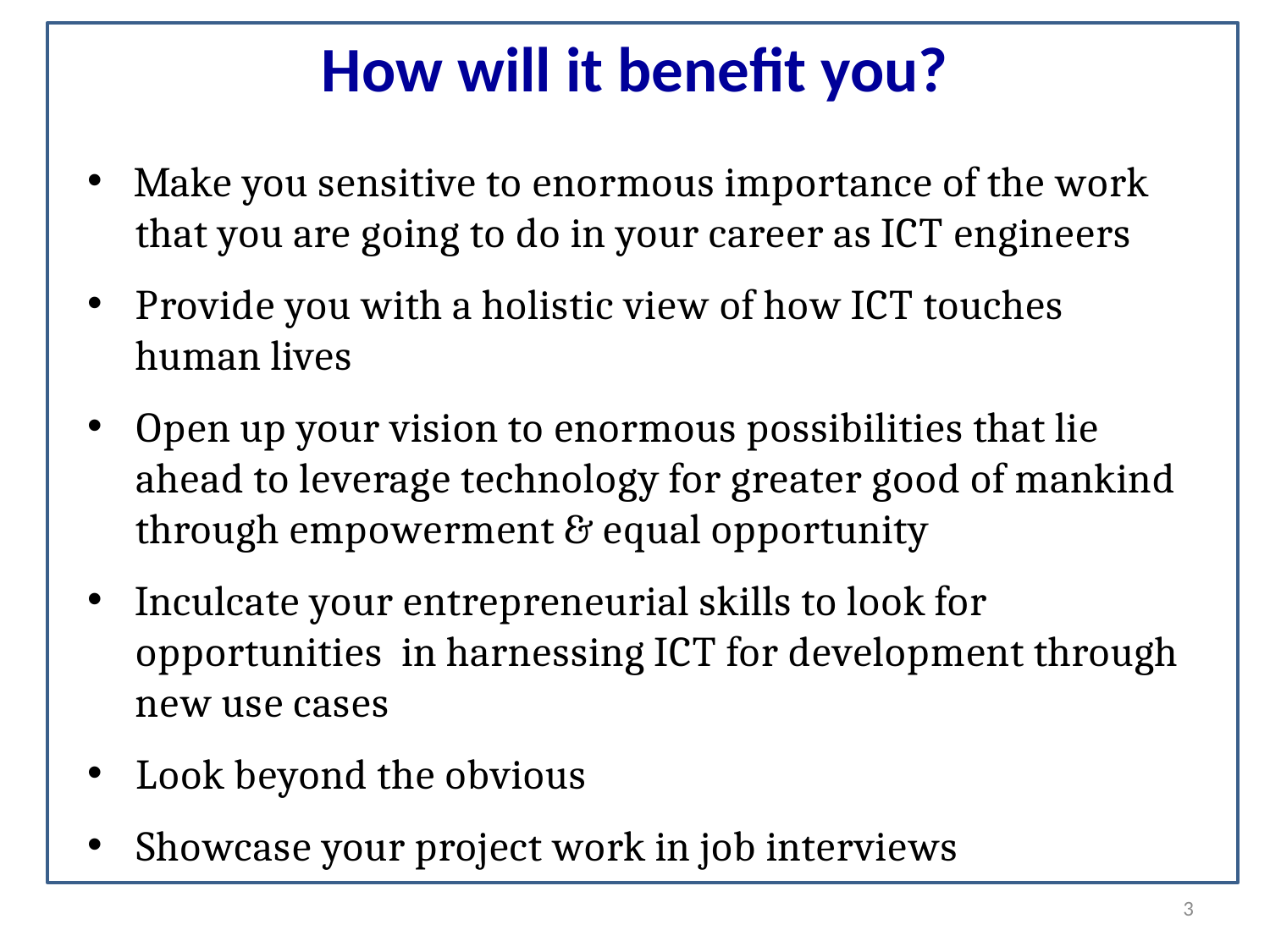

# How will it benefit you?
Make you sensitive to enormous importance of the work that you are going to do in your career as ICT engineers
Provide you with a holistic view of how ICT touches human lives
Open up your vision to enormous possibilities that lie ahead to leverage technology for greater good of mankind through empowerment & equal opportunity
Inculcate your entrepreneurial skills to look for opportunities  in harnessing ICT for development through new use cases
Look beyond the obvious
Showcase your project work in job interviews

3